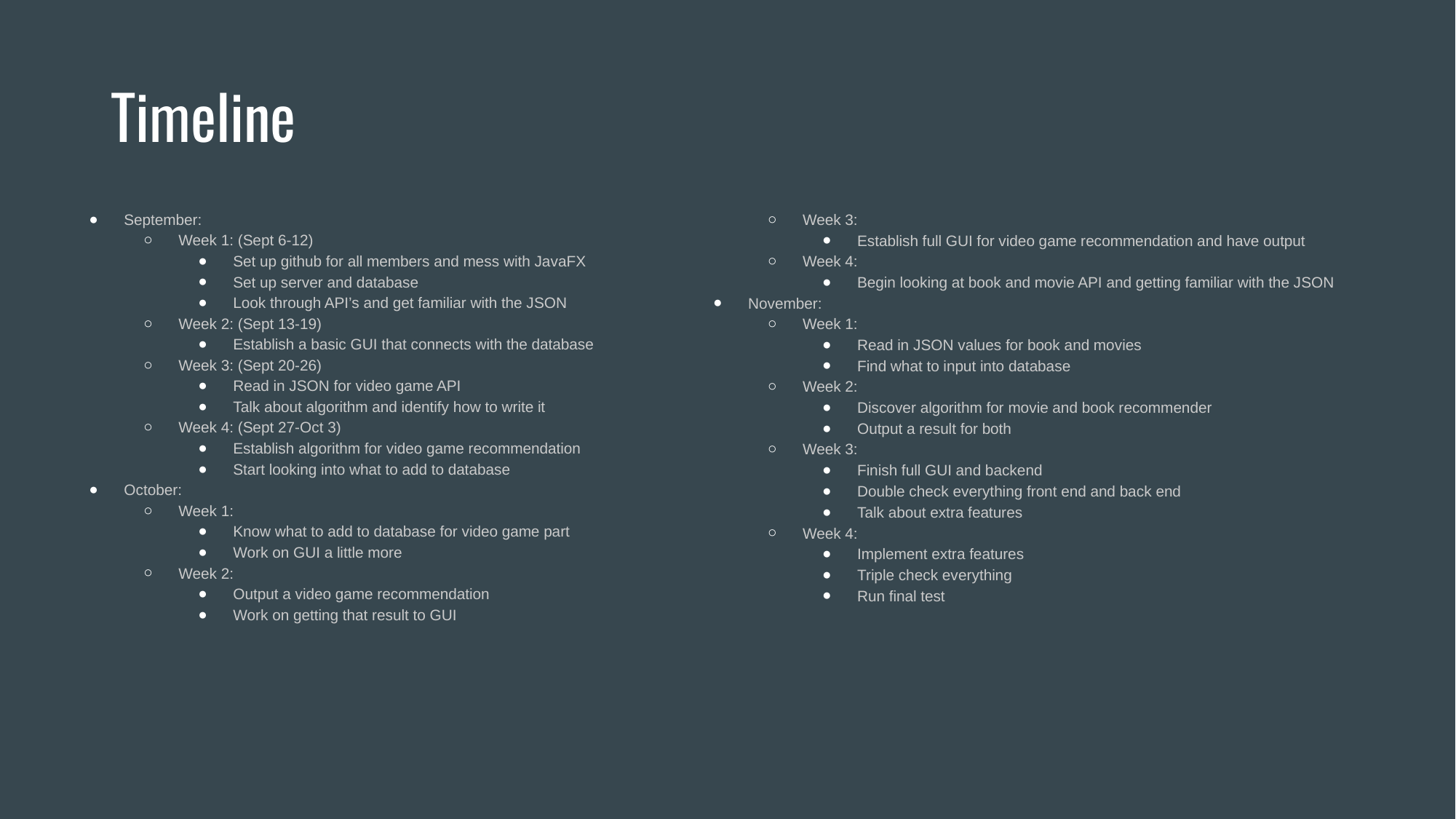

# Timeline
September:
Week 1: (Sept 6-12)
Set up github for all members and mess with JavaFX
Set up server and database
Look through API’s and get familiar with the JSON
Week 2: (Sept 13-19)
Establish a basic GUI that connects with the database
Week 3: (Sept 20-26)
Read in JSON for video game API
Talk about algorithm and identify how to write it
Week 4: (Sept 27-Oct 3)
Establish algorithm for video game recommendation
Start looking into what to add to database
October:
Week 1:
Know what to add to database for video game part
Work on GUI a little more
Week 2:
Output a video game recommendation
Work on getting that result to GUI
Week 3:
Establish full GUI for video game recommendation and have output
Week 4:
Begin looking at book and movie API and getting familiar with the JSON
November:
Week 1:
Read in JSON values for book and movies
Find what to input into database
Week 2:
Discover algorithm for movie and book recommender
Output a result for both
Week 3:
Finish full GUI and backend
Double check everything front end and back end
Talk about extra features
Week 4:
Implement extra features
Triple check everything
Run final test